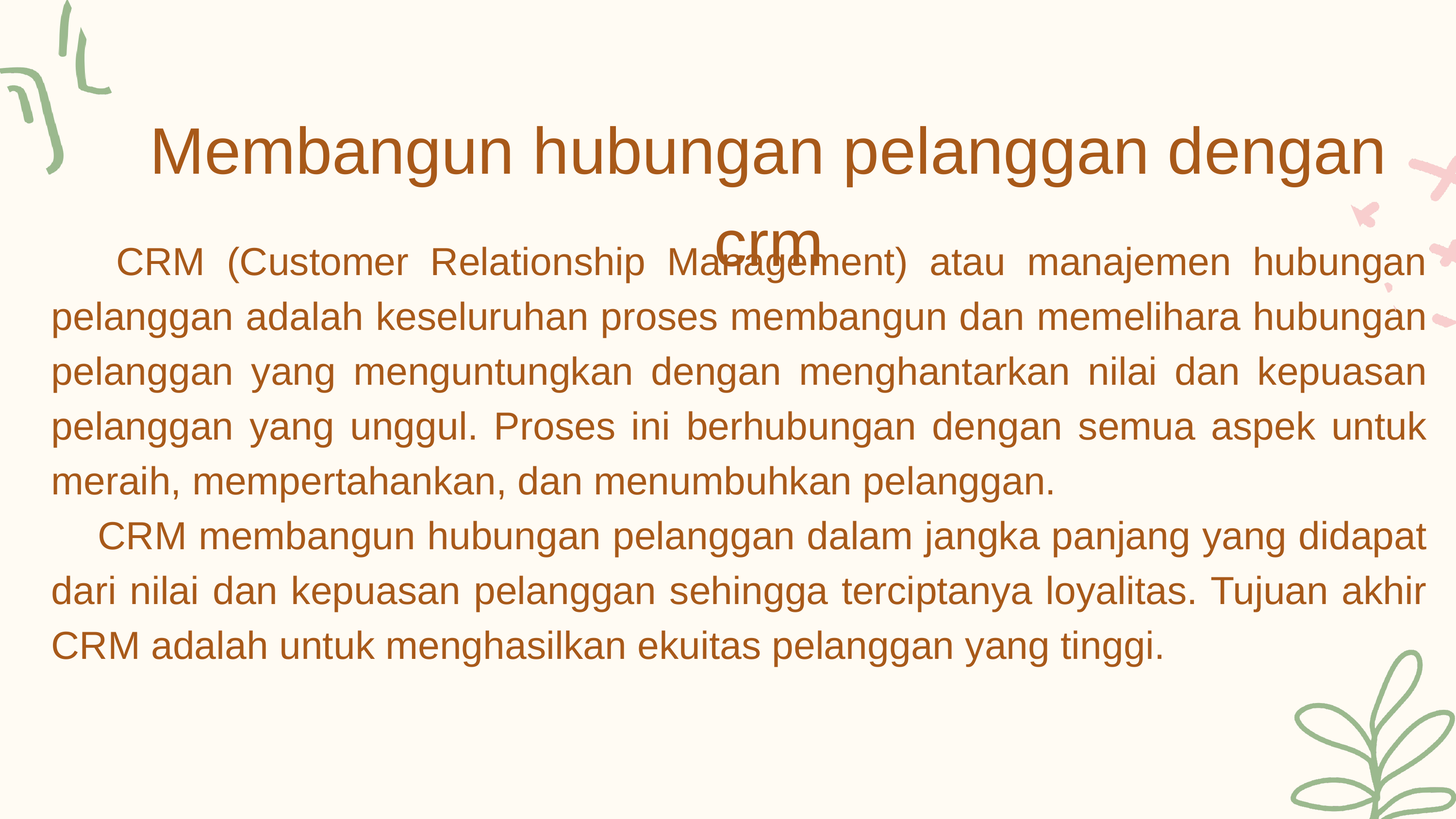

Membangun hubungan pelanggan dengan crm

   CRM (Customer Relationship Management) atau manajemen hubungan pelanggan adalah keseluruhan proses membangun dan memelihara hubungan pelanggan yang menguntungkan dengan menghantarkan nilai dan kepuasan pelanggan yang unggul. Proses ini berhubungan dengan semua aspek untuk meraih, mempertahankan, dan menumbuhkan pelanggan.
    CRM membangun hubungan pelanggan dalam jangka panjang yang didapat dari nilai dan kepuasan pelanggan sehingga terciptanya loyalitas. Tujuan akhir CRM adalah untuk menghasilkan ekuitas pelanggan yang tinggi.